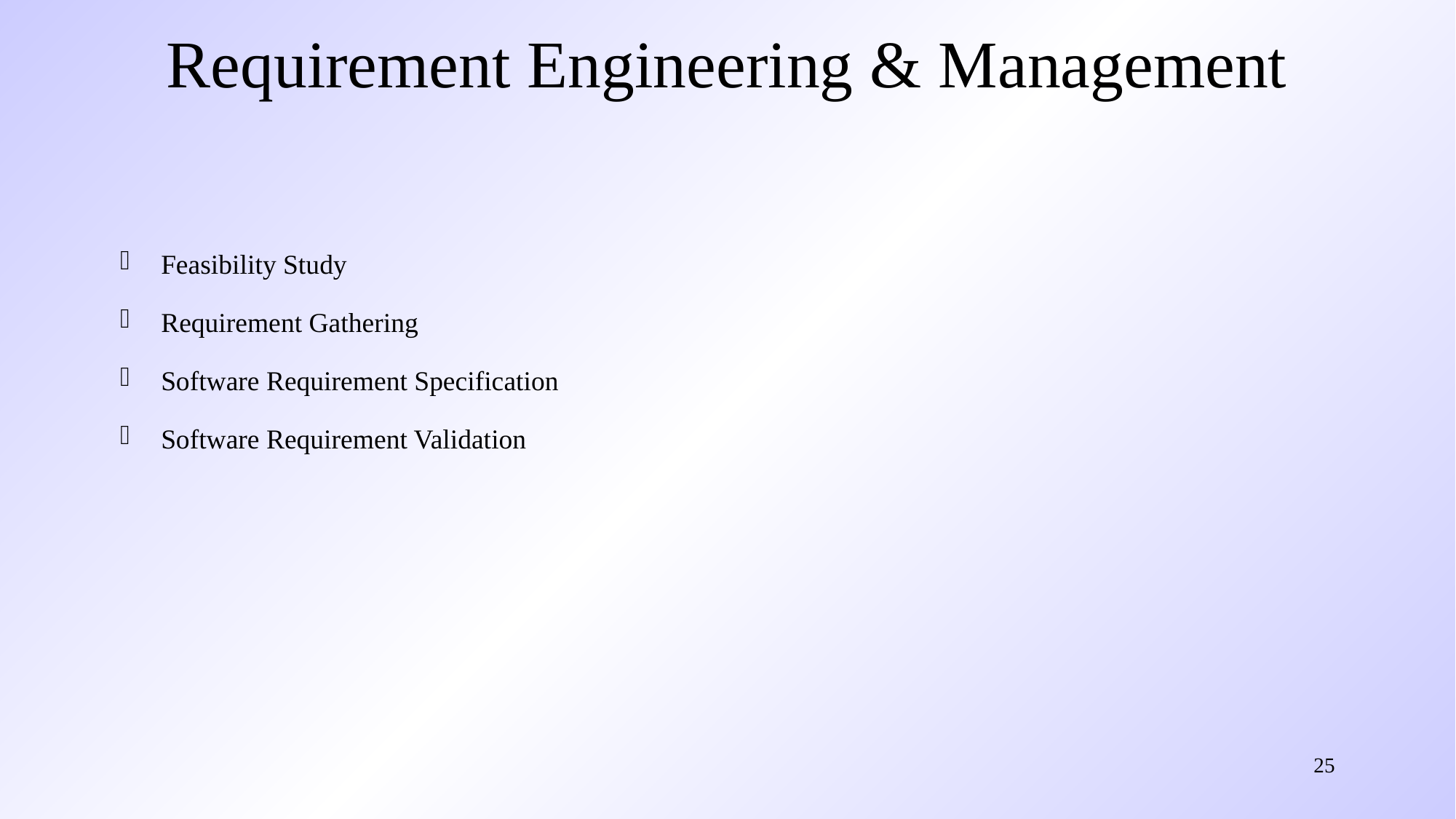

# Requirement Engineering & Management
Feasibility Study
Requirement Gathering
Software Requirement Specification
Software Requirement Validation

25